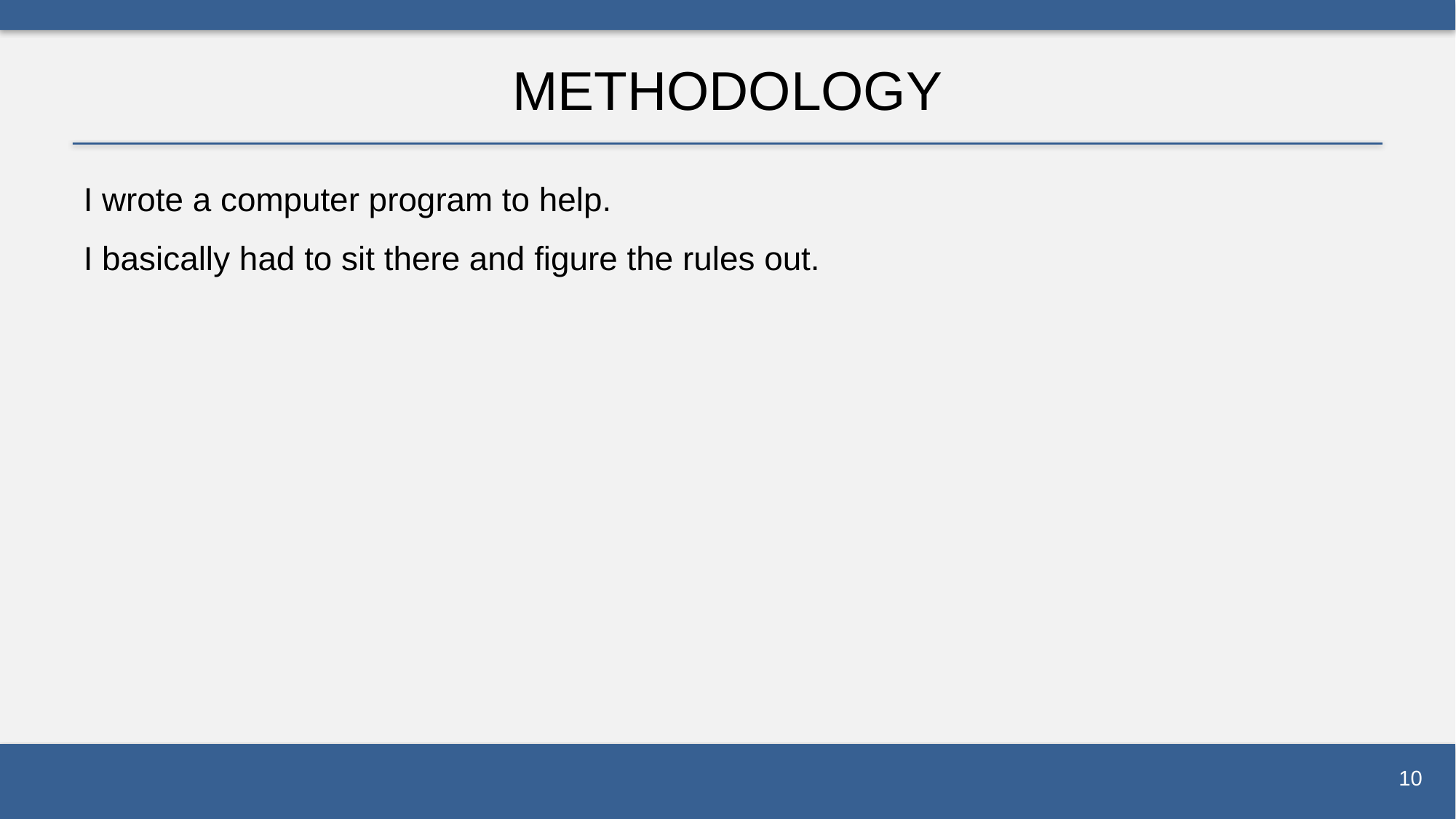

# Methodology
I wrote a computer program to help.
I basically had to sit there and figure the rules out.
10